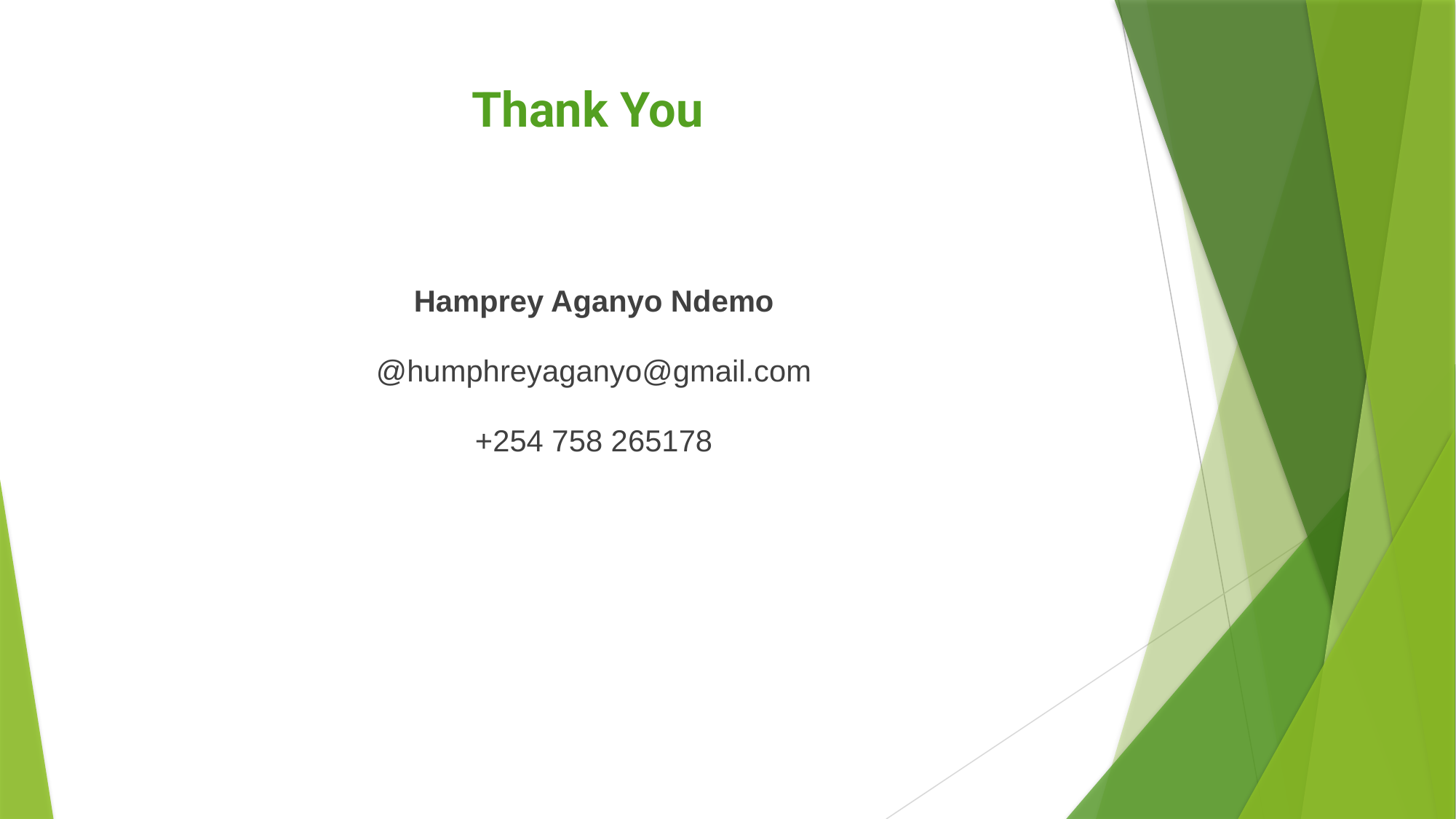

# Thank You
Hamprey Aganyo Ndemo
@humphreyaganyo@gmail.com
+254 758 265178